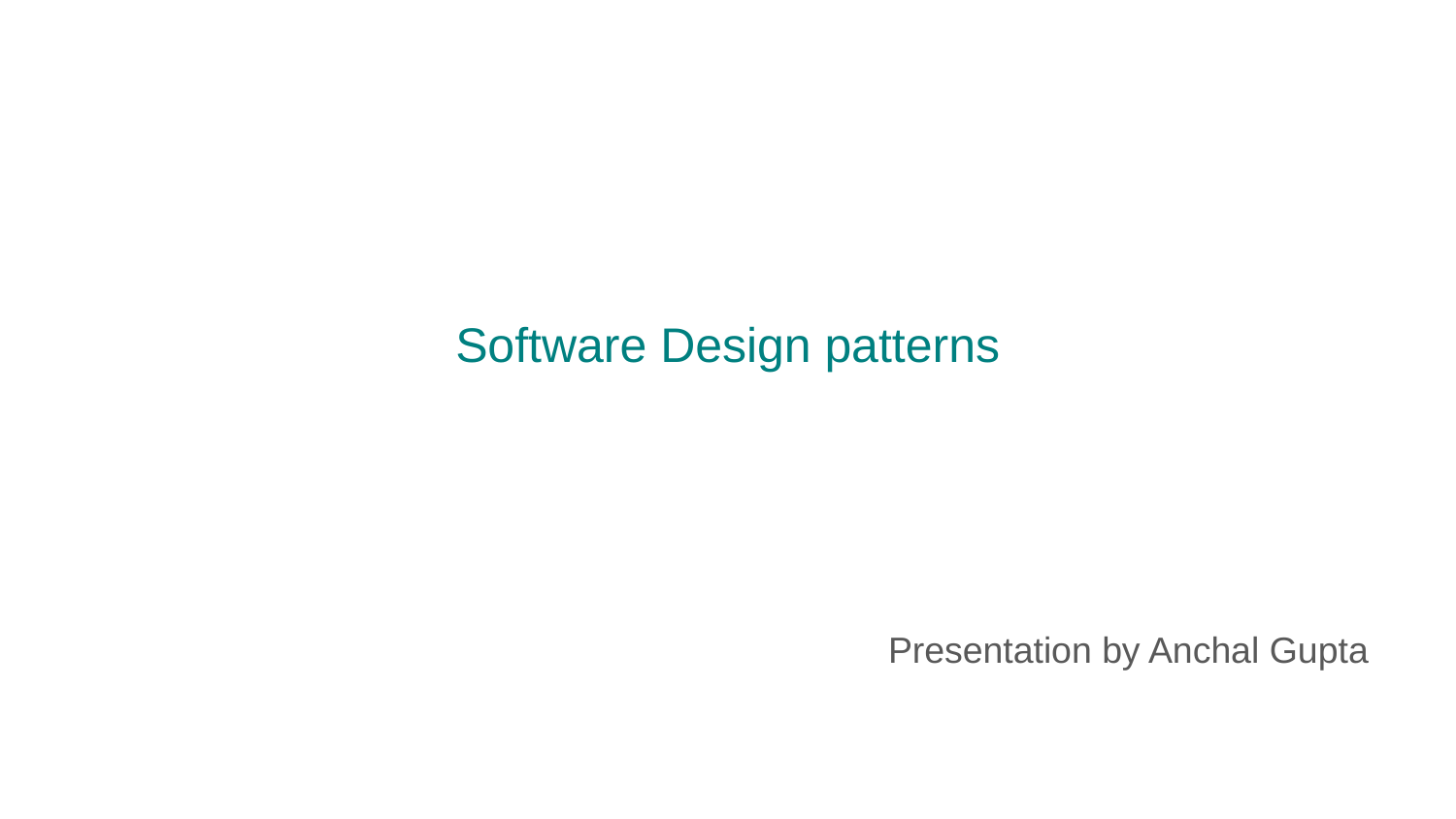

# Software Design patterns

 Presentation by Anchal Gupta